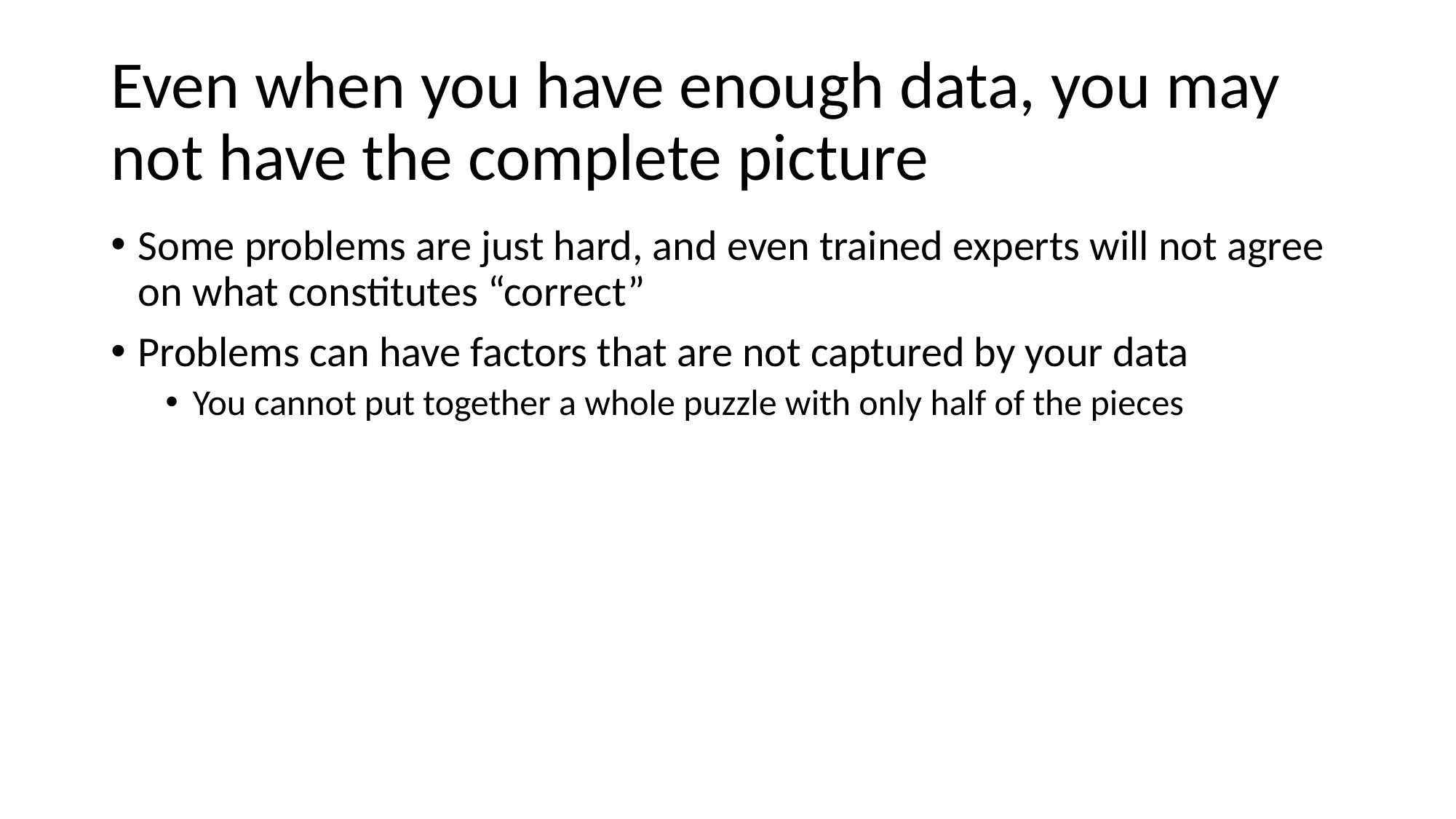

# Even when you have enough data, you may not have the complete picture
Some problems are just hard, and even trained experts will not agree on what constitutes “correct”
Problems can have factors that are not captured by your data
You cannot put together a whole puzzle with only half of the pieces